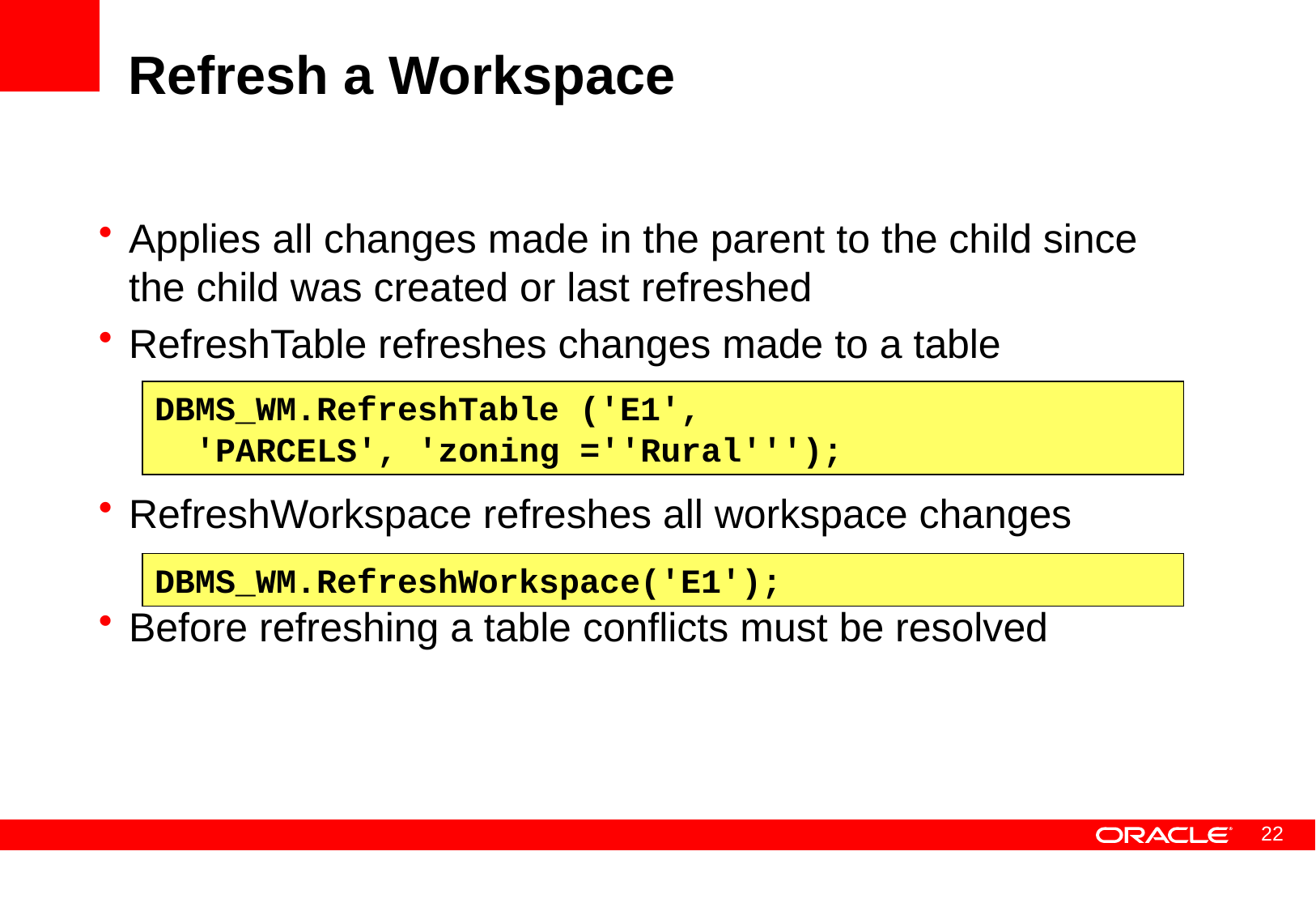

# Refresh a Workspace
Applies all changes made in the parent to the child since the child was created or last refreshed
RefreshTable refreshes changes made to a table

RefreshWorkspace refreshes all workspace changes

Before refreshing a table conflicts must be resolved
DBMS_WM.RefreshTable ('E1',
  'PARCELS', 'zoning =''Rural''');
DBMS_WM.RefreshWorkspace('E1');